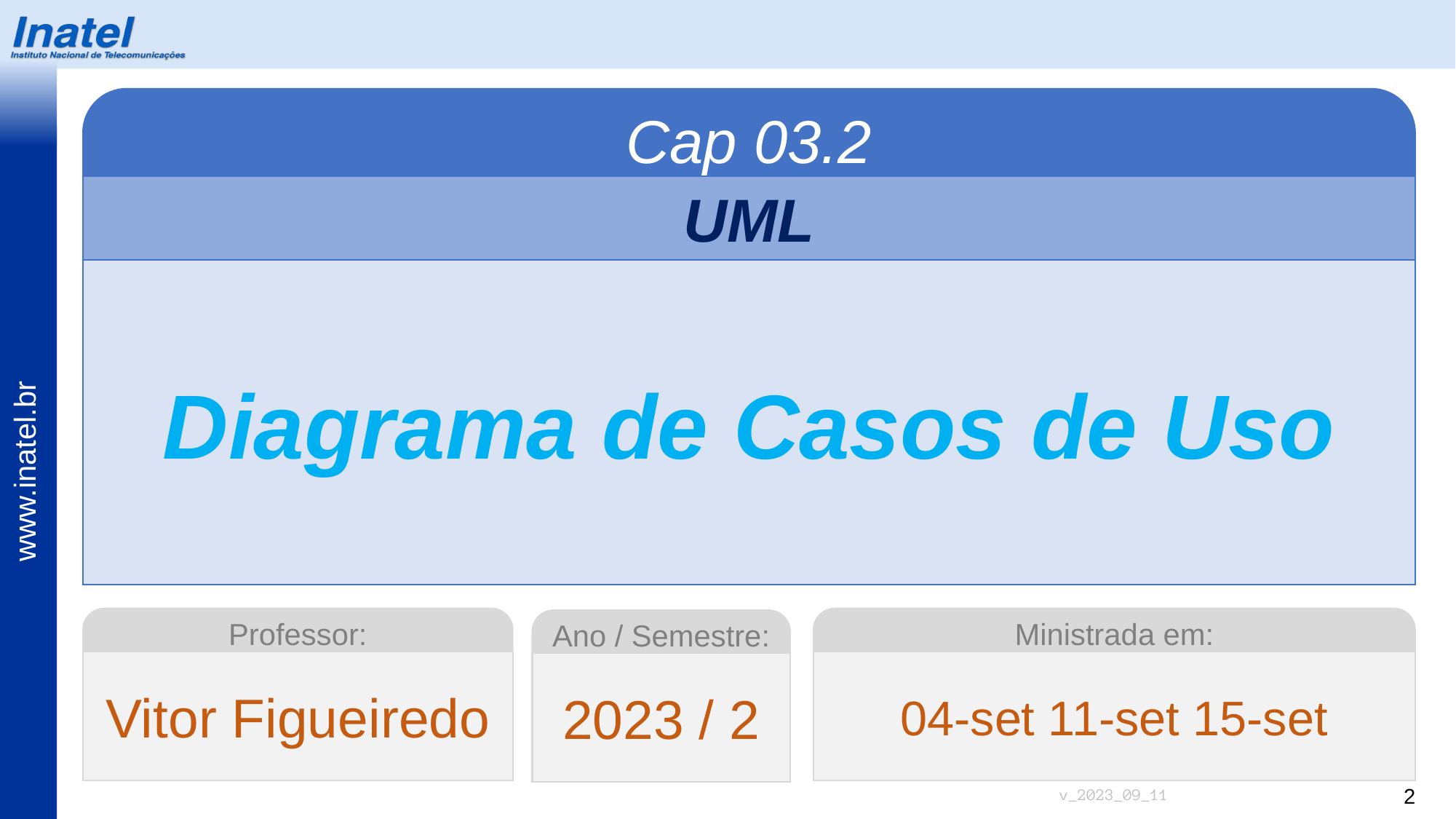

Cap 03.2
UML
Diagrama de Casos de Uso
Professor:
Ministrada em:
Ano / Semestre:
Vitor Figueiredo
04-set 11-set 15-set
2023 / 2
v_2023_09_11